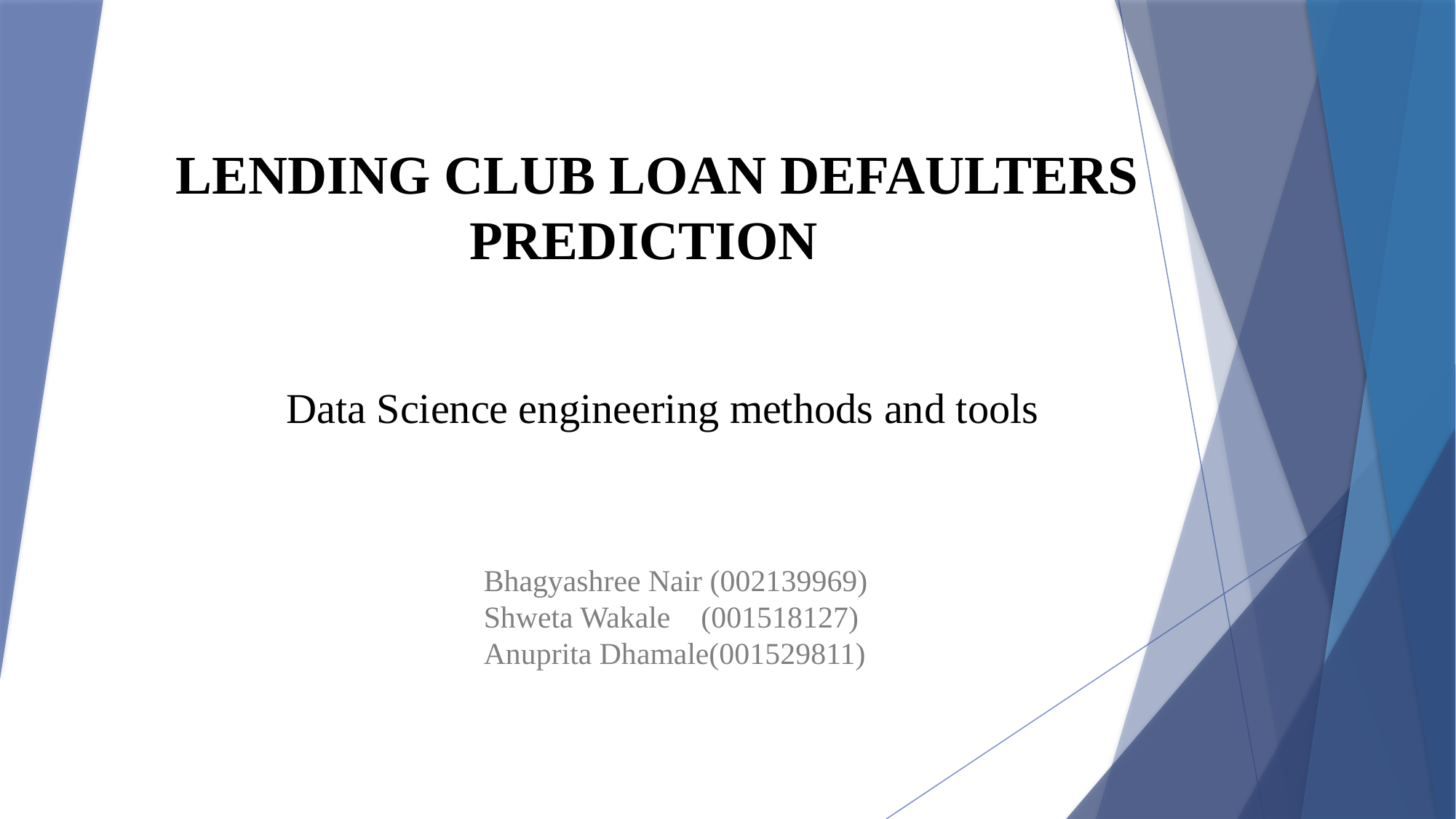

# LENDING CLUB LOAN DEFAULTERS PREDICTION
Data Science engineering methods and tools
Bhagyashree Nair (002139969)
Shweta Wakale    (001518127)
Anuprita Dhamale(001529811)